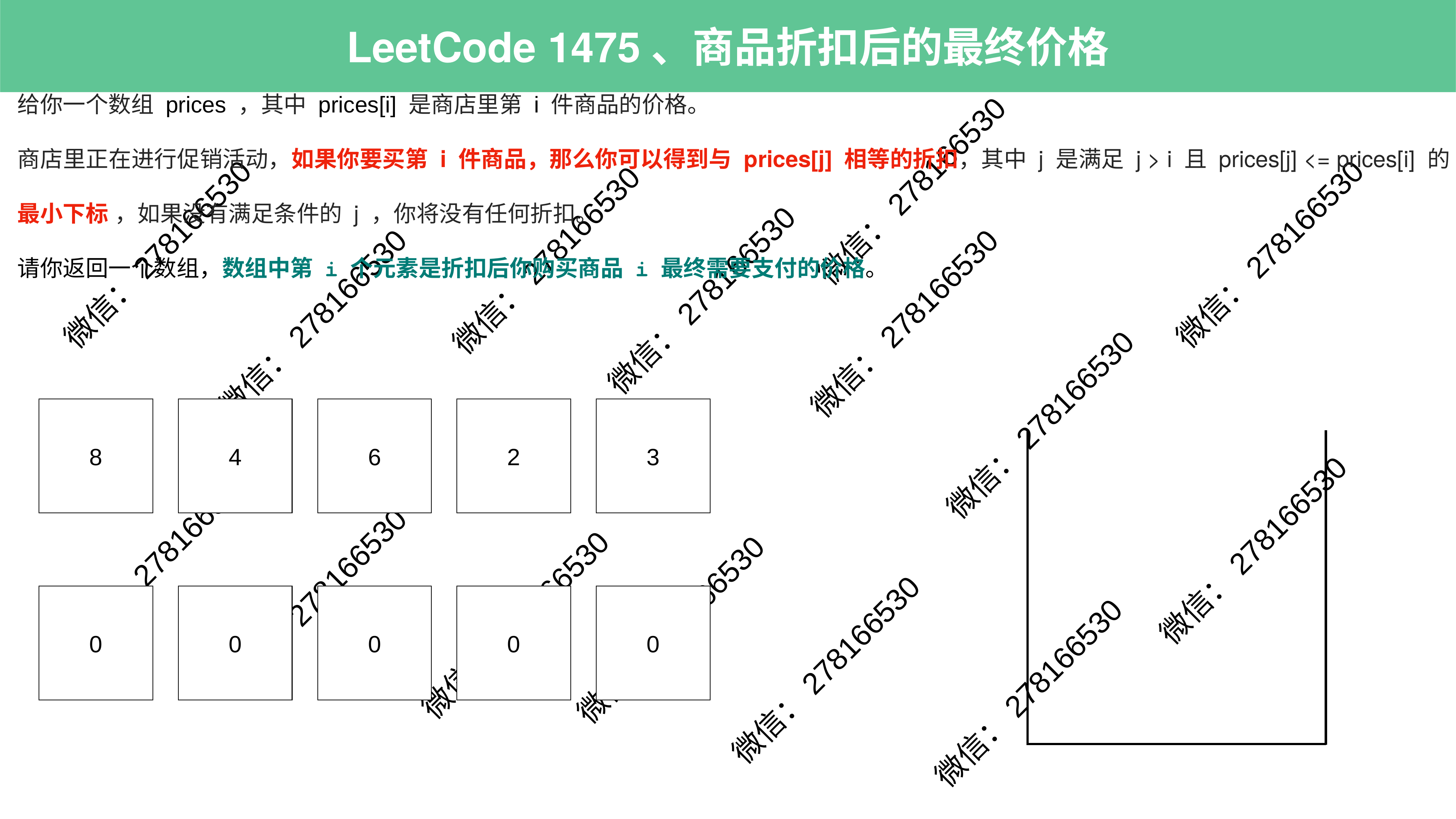

8
4
6
2
3

0
0
0
0
0